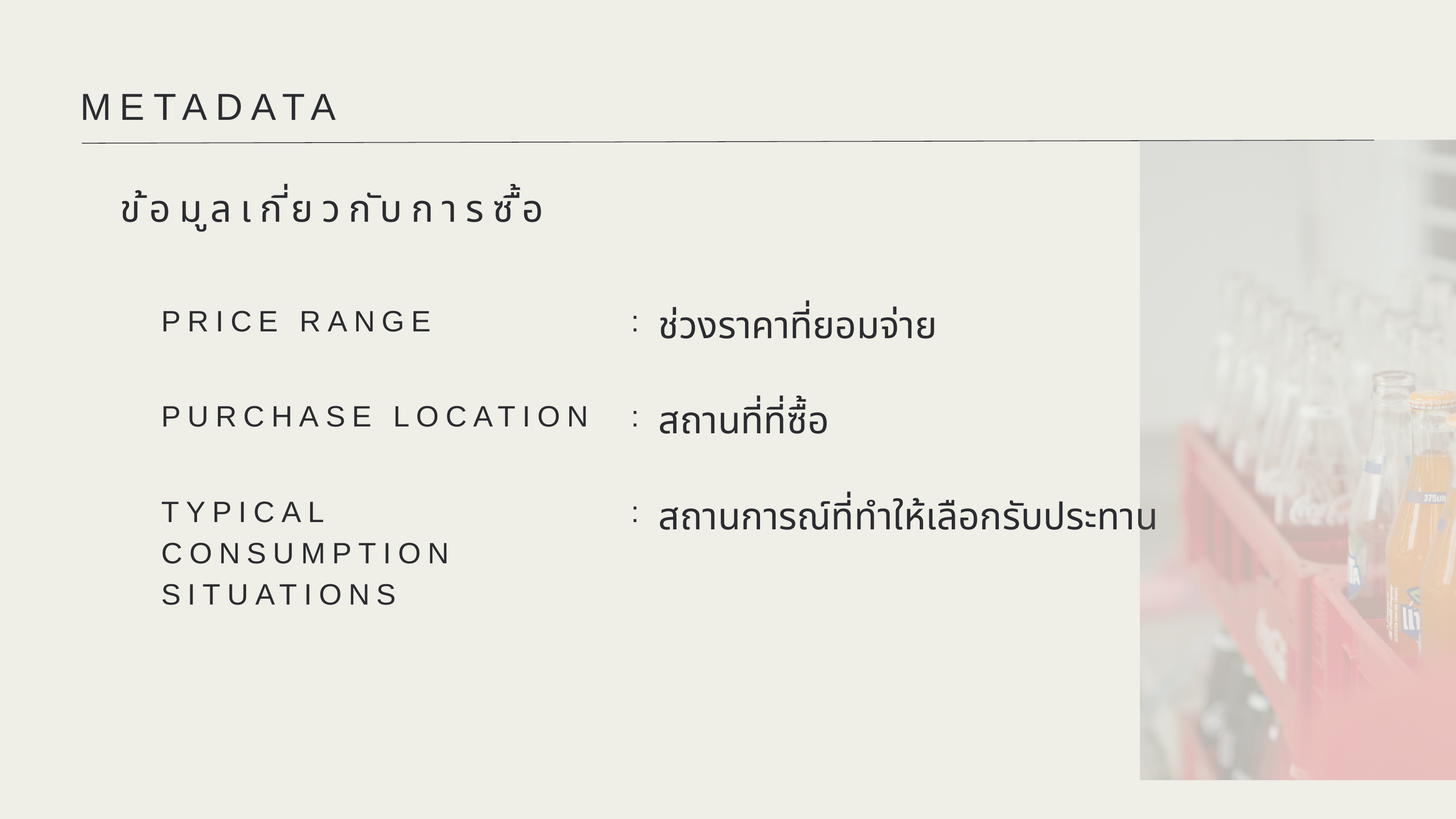

METADATA

ข้อมูลเกี่ยวกับการซื้อ
PRICE RANGE
:
ช่วงราคาที่ยอมจ่าย
PURCHASE LOCATION
:
สถานที่ที่ซื้อ
TYPICAL CONSUMPTION SITUATIONS
:
สถานการณ์ที่ทำให้เลือกรับประทาน